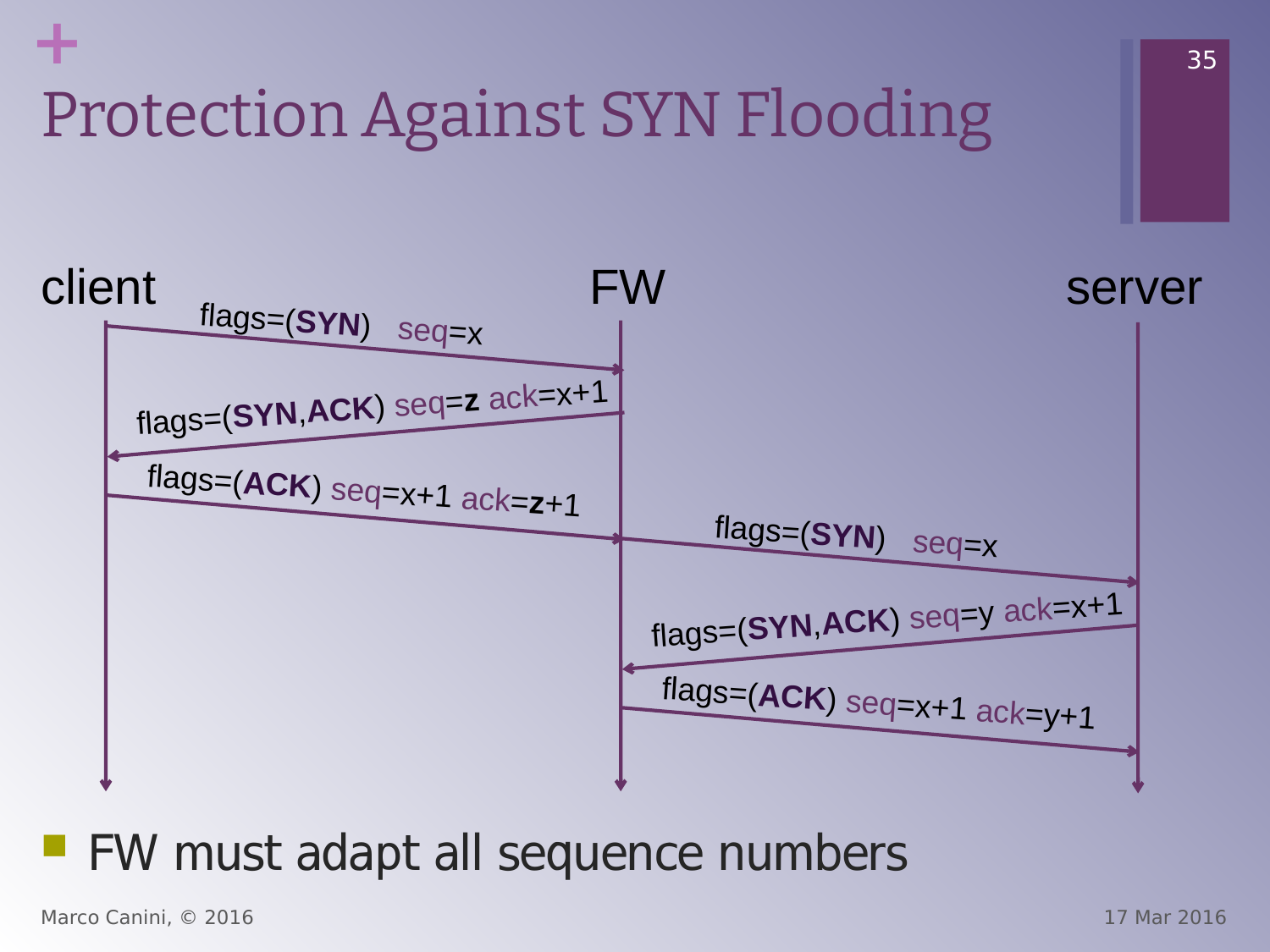

35
# Protection Against SYN Flooding
client
FW
server
flags=(SYN)   seq=x

flags=(SYN,ACK) seq=z ack=x+1

flags=(ACK) seq=x+1 ack=z+1

flags=(SYN)   seq=x

flags=(SYN,ACK) seq=y ack=x+1

flags=(ACK) seq=x+1 ack=y+1

FW must adapt all sequence numbers
Marco Canini, © 2016
17 Mar 2016